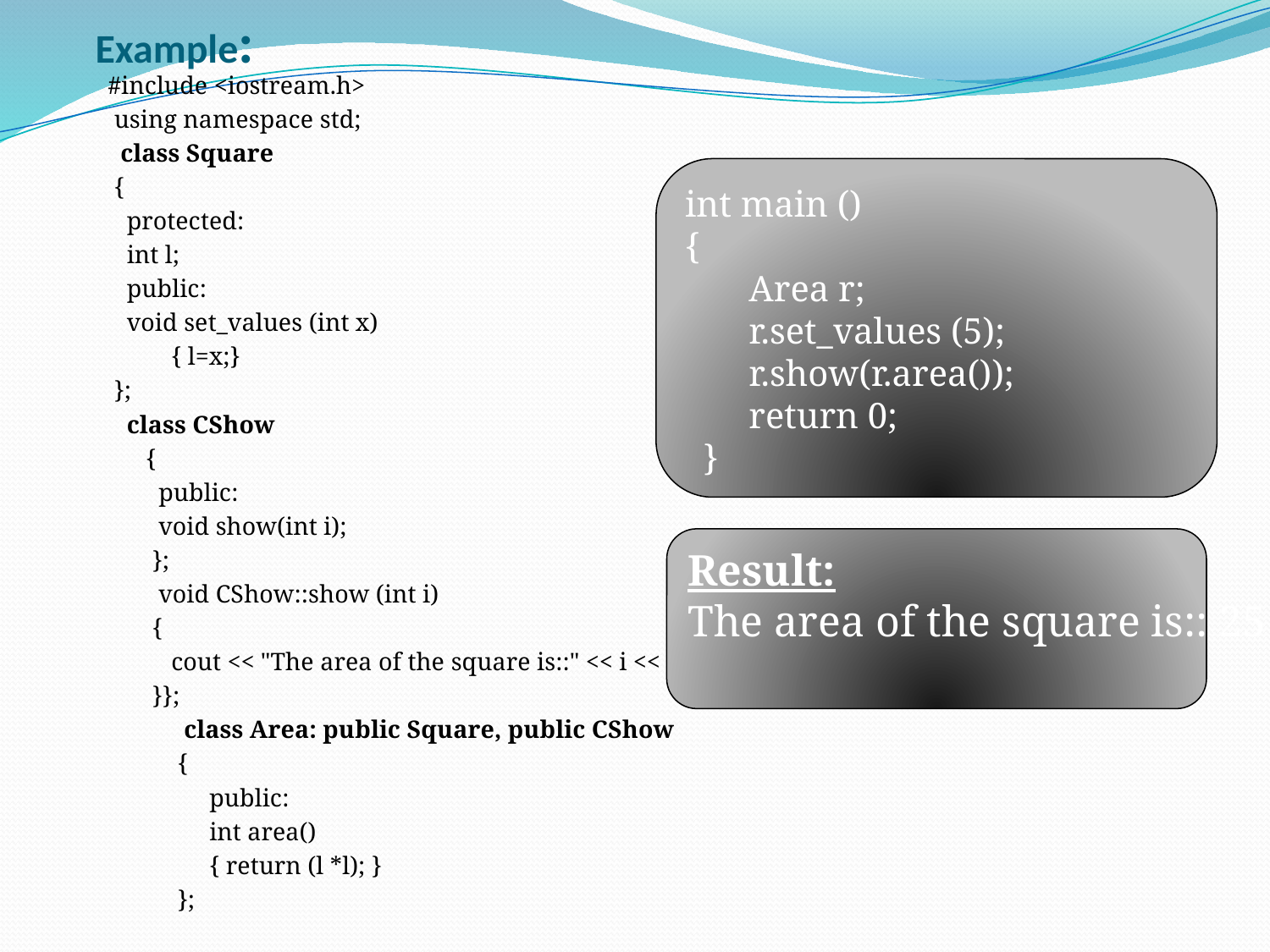

# Example:
     #include <iostream.h>
      using namespace std;
       class Square
      {
        protected:
        int l;
        public:
        void set_values (int x)
               { l=x;}
      };
        class CShow
           {
             public:
             void show(int i);
            };
             void CShow::show (int i)
            {
               cout << "The area of the square is::" << i << endl;
            }};
                 class Area: public Square, public CShow
                {
                     public:
                     int area()
                     { return (l *l); }
                };
int main ()
{
       Area r;
       r.set_values (5);
       r.show(r.area());
       return 0;
  }
Result:
The area of the square is:: 25